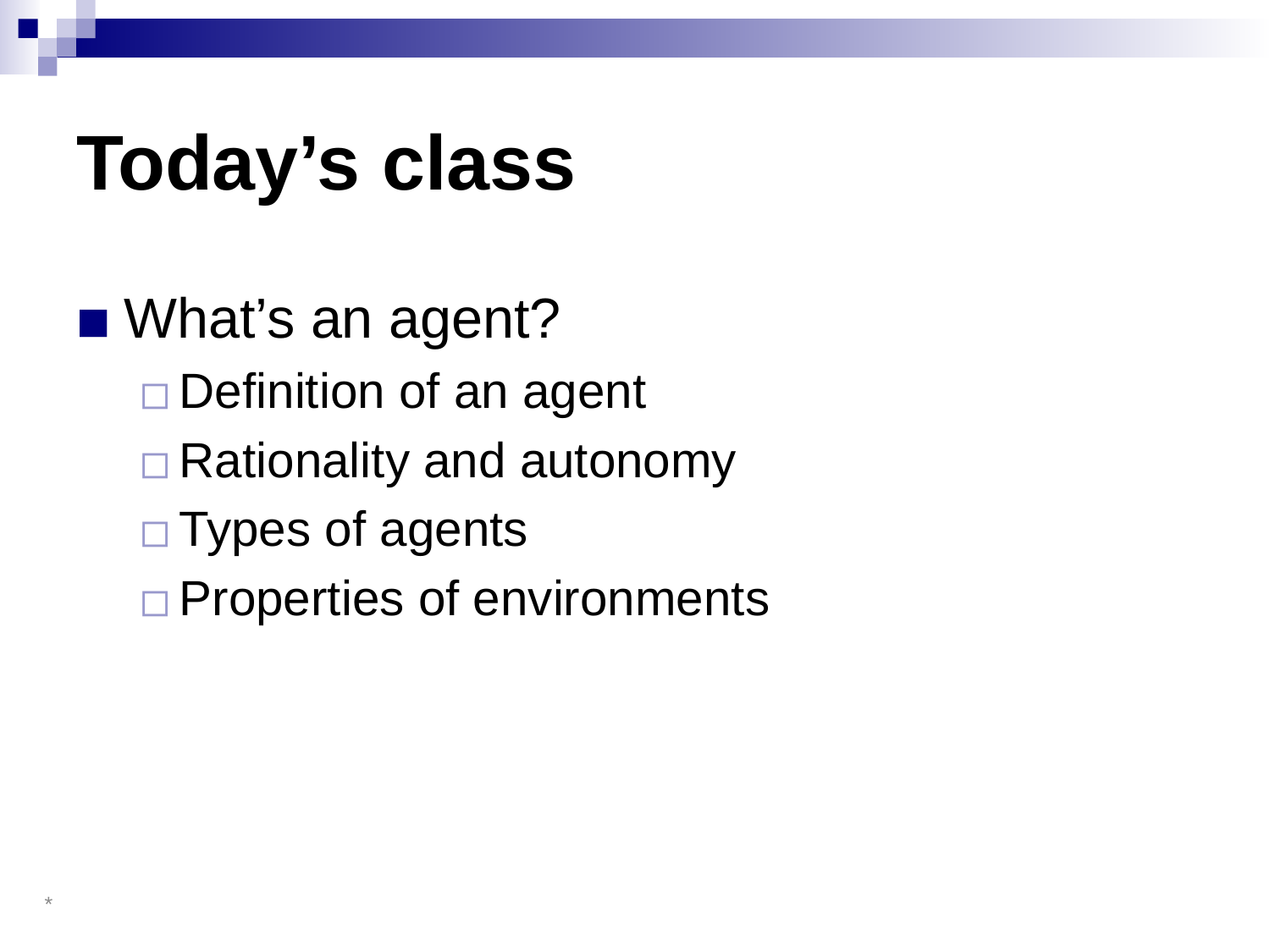

# Today’s class
What’s an agent?
Definition of an agent
Rationality and autonomy
Types of agents
Properties of environments